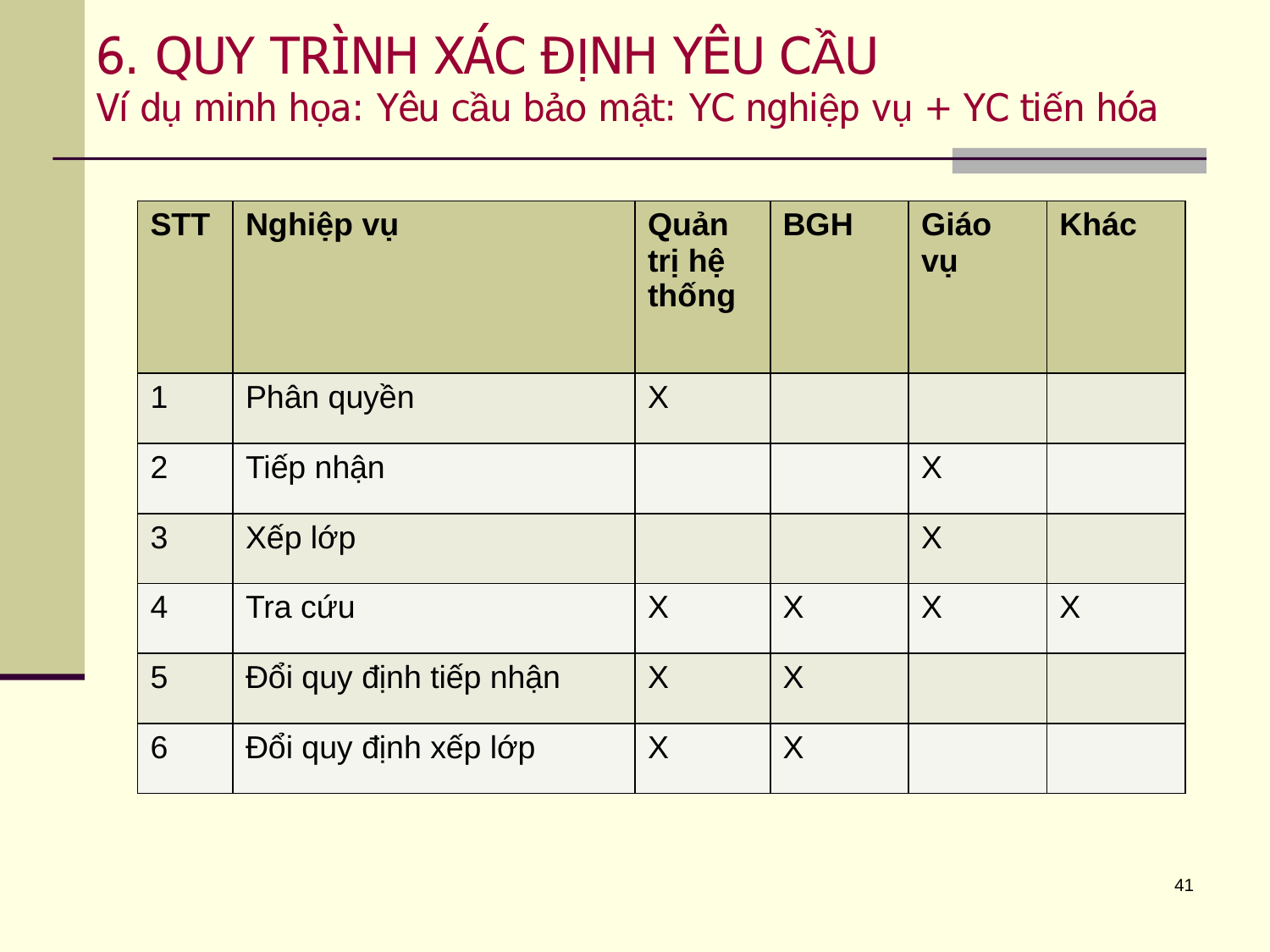

# 6. QUY TRÌNH XÁC ĐỊNH YÊU CẦU Ví dụ minh họa: Yêu cầu bảo mật: YC nghiệp vụ + YC tiến hóa
| STT | Nghiệp vụ | Quản trị hệ thống | BGH | Giáo vụ | Khác |
| --- | --- | --- | --- | --- | --- |
| 1 | Phân quyền | X |  |  |  |
| 2 | Tiếp nhận |  |  | X |  |
| 3 | Xếp lớp |  |  | X |  |
| 4 | Tra cứu | X | X | X | X |
| 5 | Đổi quy định tiếp nhận | X | X |  |  |
| 6 | Đổi quy định xếp lớp | X | X |  |  |
41